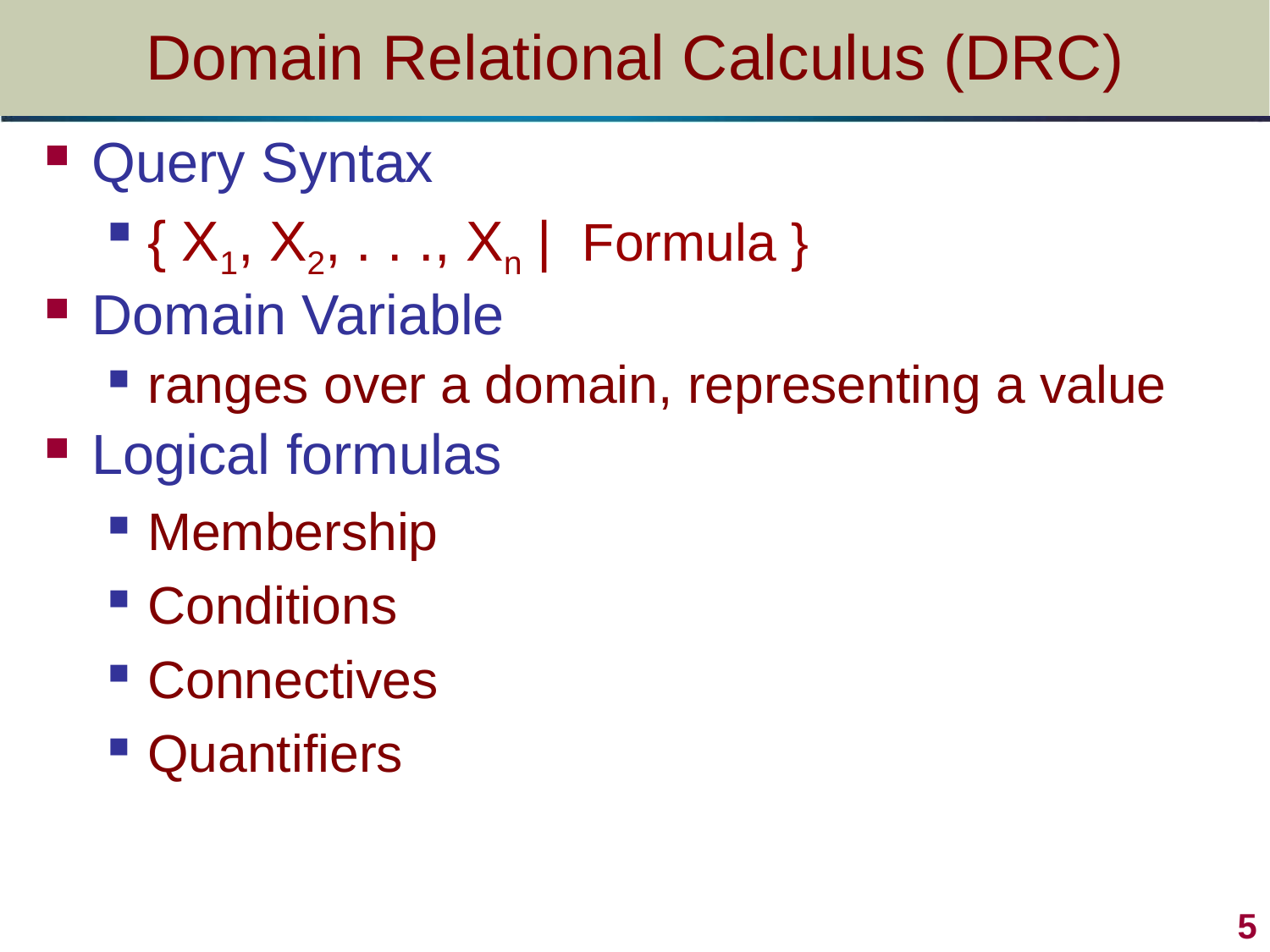

# Domain Relational Calculus (DRC)
Query Syntax
{ X1, X2, . . ., Xn |  Formula }
Domain Variable
ranges over a domain, representing a value
Logical formulas
Membership
Conditions
Connectives
Quantifiers
5